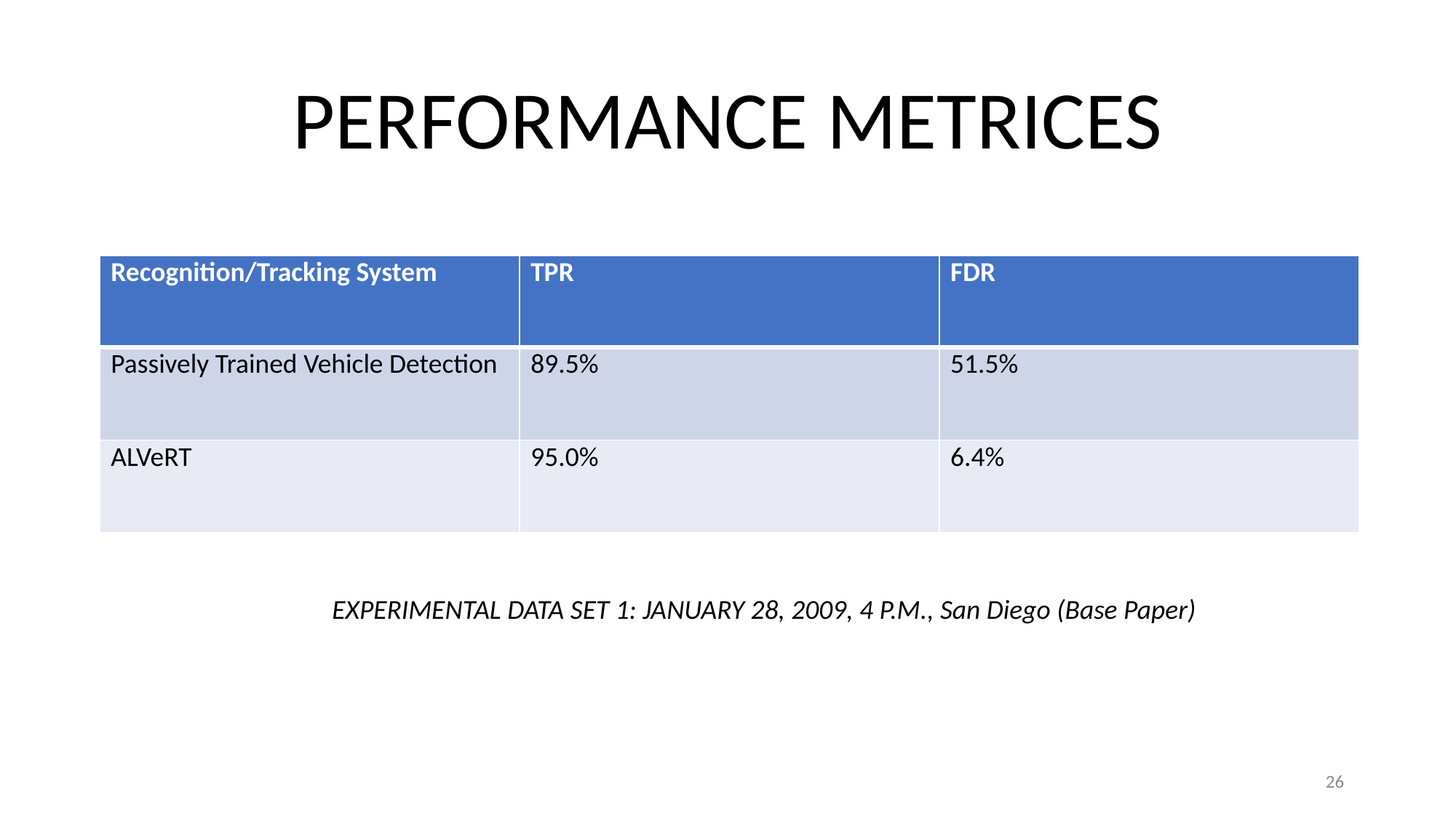

# PERFORMANCE METRICES
| Recognition/Tracking System | TPR | FDR |
| --- | --- | --- |
| Passively Trained Vehicle Detection | 89.5% | 51.5% |
| ALVeRT | 95.0% | 6.4% |
EXPERIMENTAL DATA SET 1: JANUARY 28, 2009, 4 P.M., San Diego (Base Paper)
26